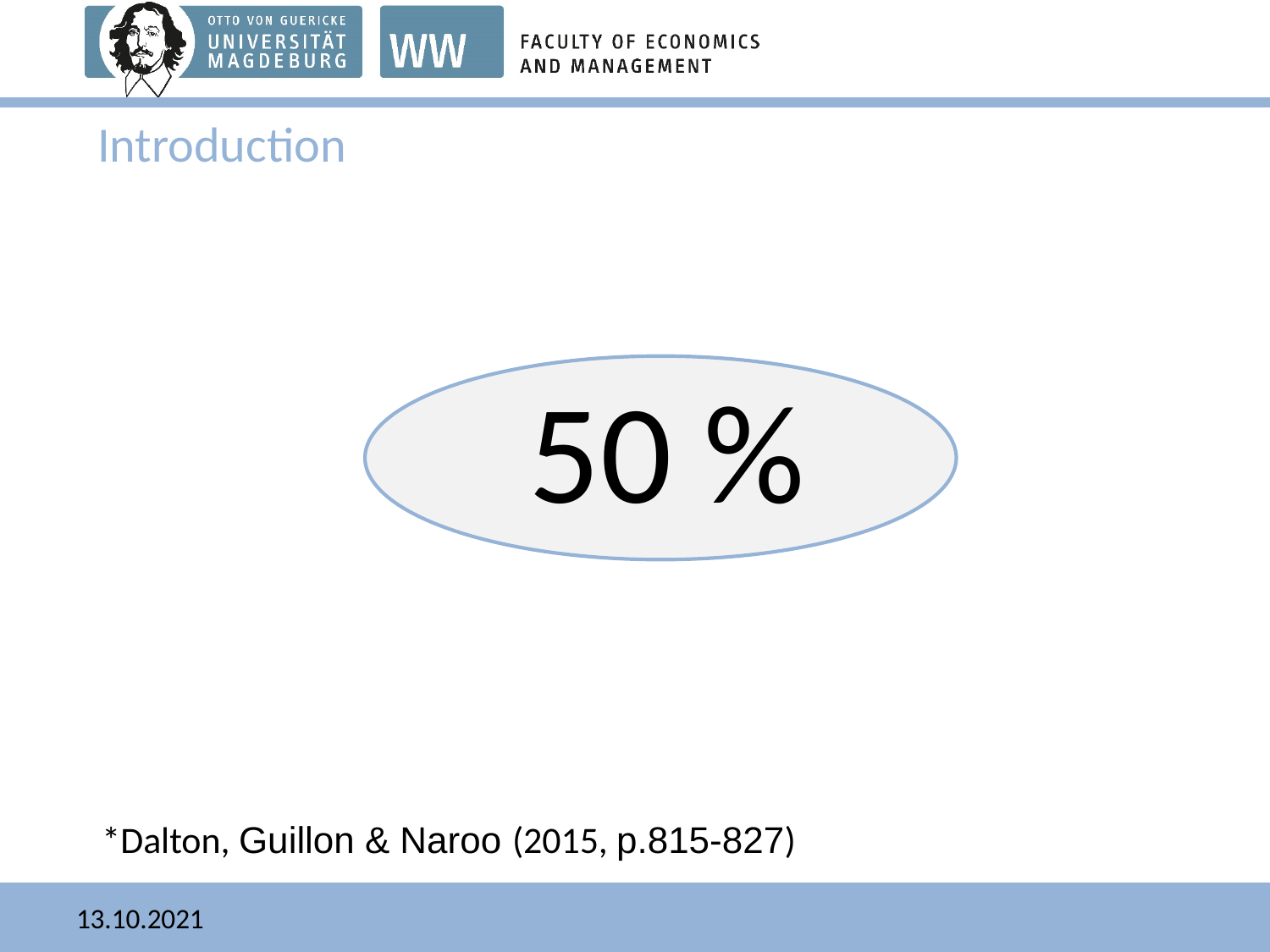

# Introduction

*Dalton, Guillon & Naroo (2015, p.815-827)

50 %
13.10.2021
2
Fritz Golz, Master Thesis Seminar